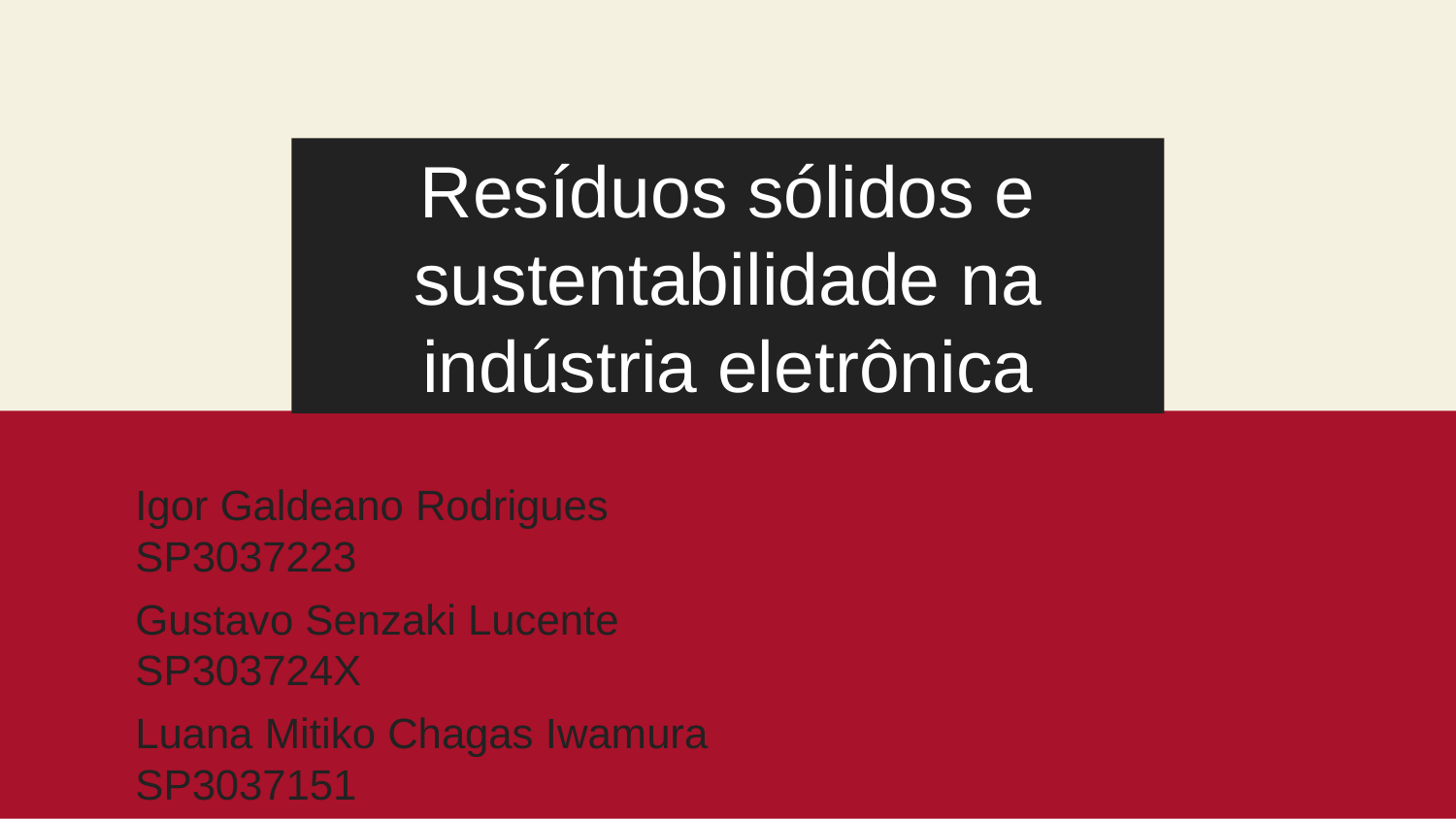

# Resíduos sólidos e sustentabilidade na indústria eletrônica

Igor Galdeano Rodrigues                                                 SP3037223
Gustavo Senzaki Lucente                                                SP303724X
Luana Mitiko Chagas Iwamura                                       SP3037151
Luís Otávio Lopes Amorim                                              SP3034178